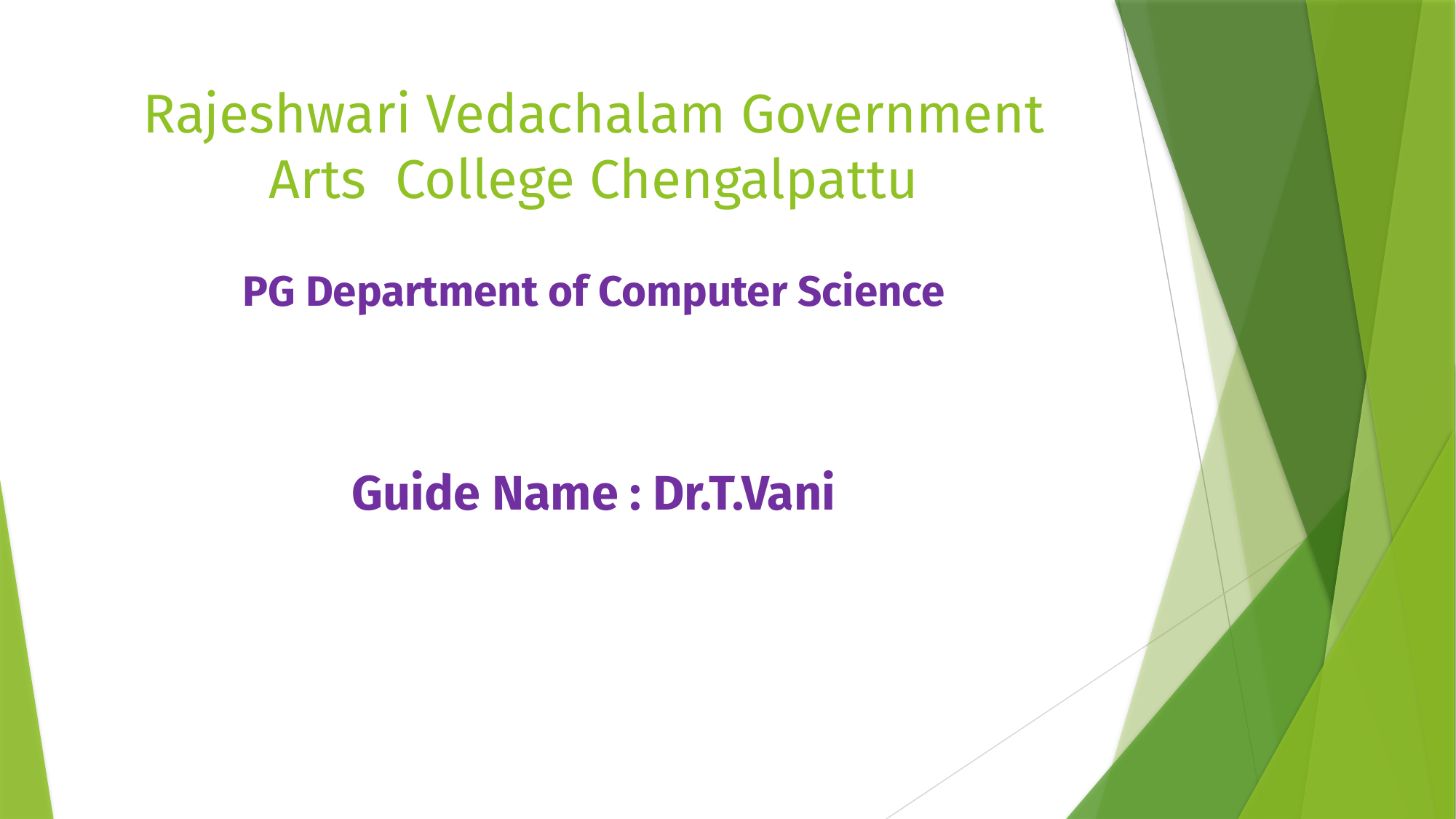

# Rajeshwari Vedachalam Government Arts  College Chengalpattu
PG Department of Computer Science

Guide Name : Dr.T.Vani